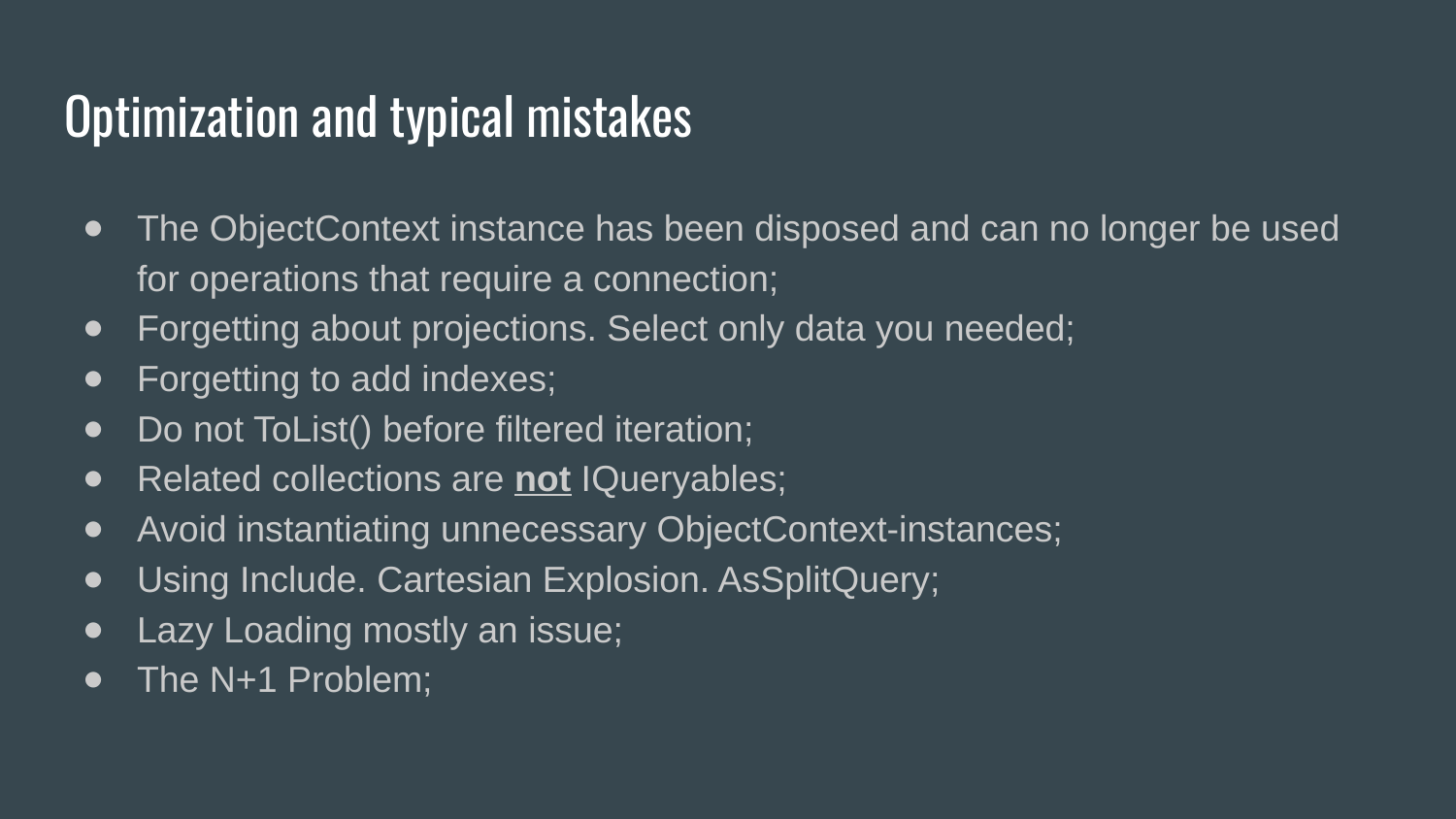

# Optimization and typical mistakes
The ObjectContext instance has been disposed and can no longer be used for operations that require a connection;
Forgetting about projections. Select only data you needed;
Forgetting to add indexes;
Do not ToList() before filtered iteration;
Related collections are not IQueryables;
Avoid instantiating unnecessary ObjectContext-instances;
Using Include. Cartesian Explosion. AsSplitQuery;
Lazy Loading mostly an issue;
The N+1 Problem;